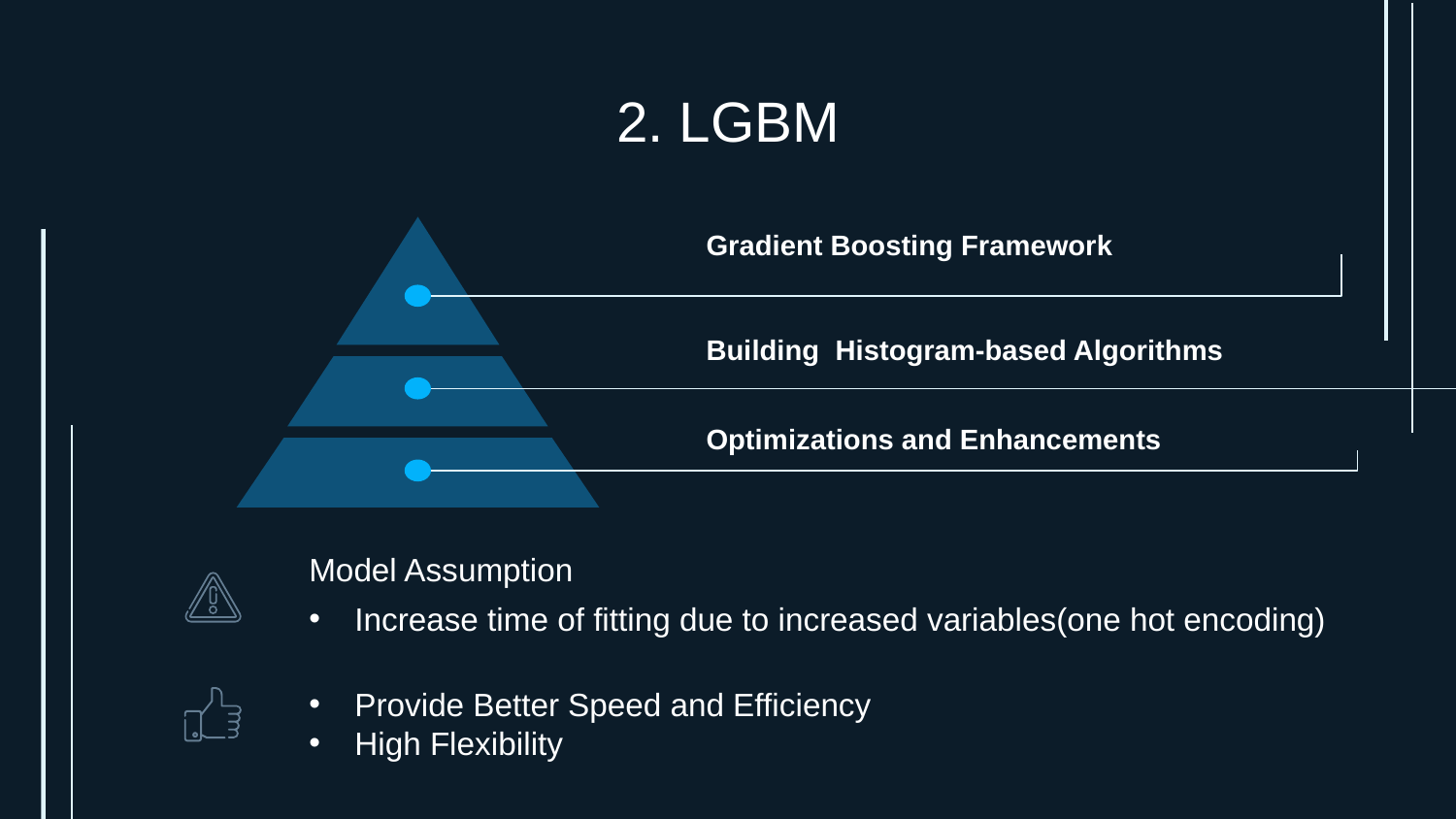

# 2. LGBM

Gradient Boosting Framework

Building  Histogram-based Algorithms

Optimizations and Enhancements

Model Assumption

Increase time of fitting due to increased variables(one hot encoding)
Provide Better Speed and Efficiency
High Flexibility